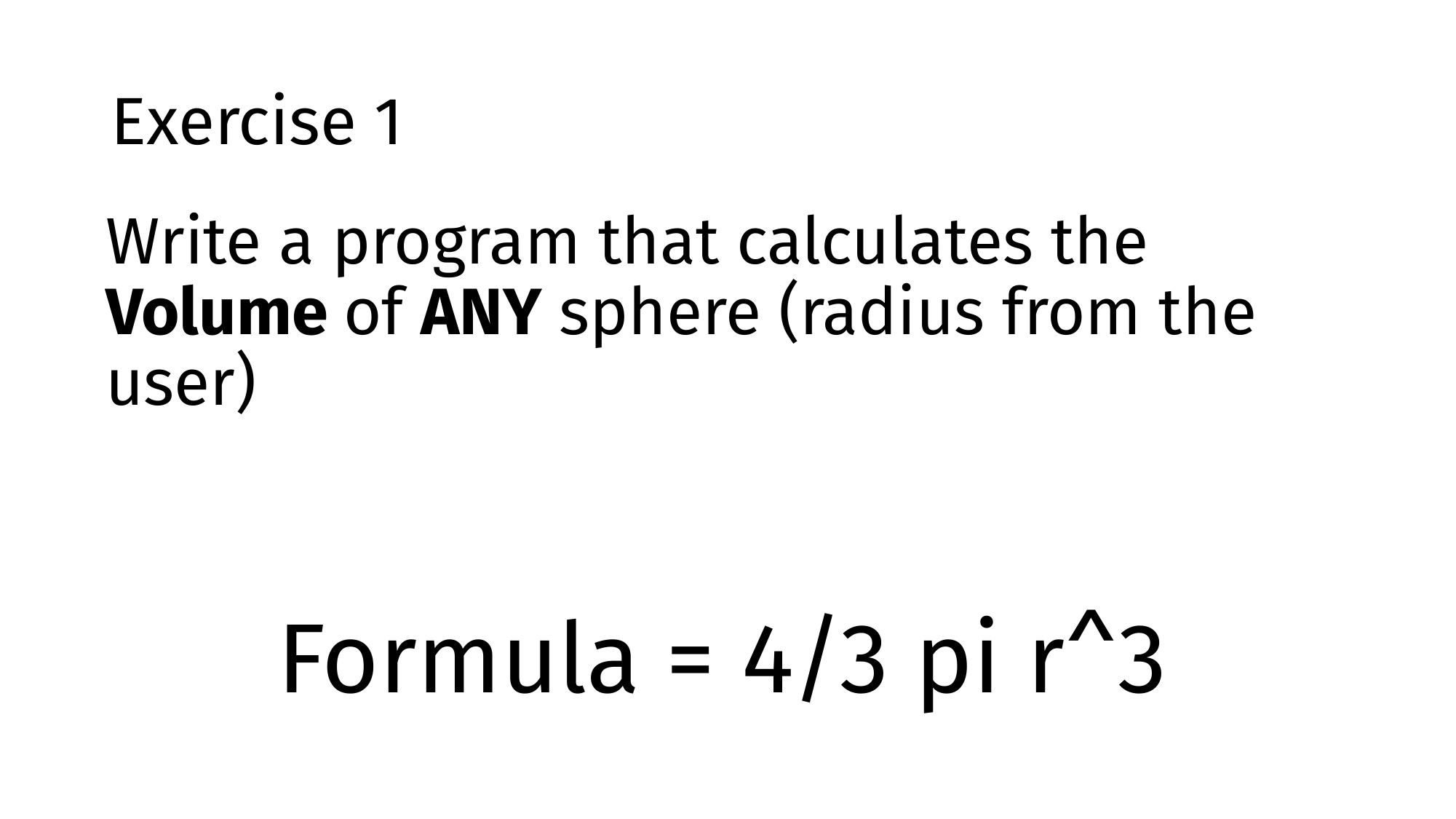

# Exercise 1
Write a program that calculates the Volume of ANY sphere (radius from the user)

Formula = 4/3 pi r^3